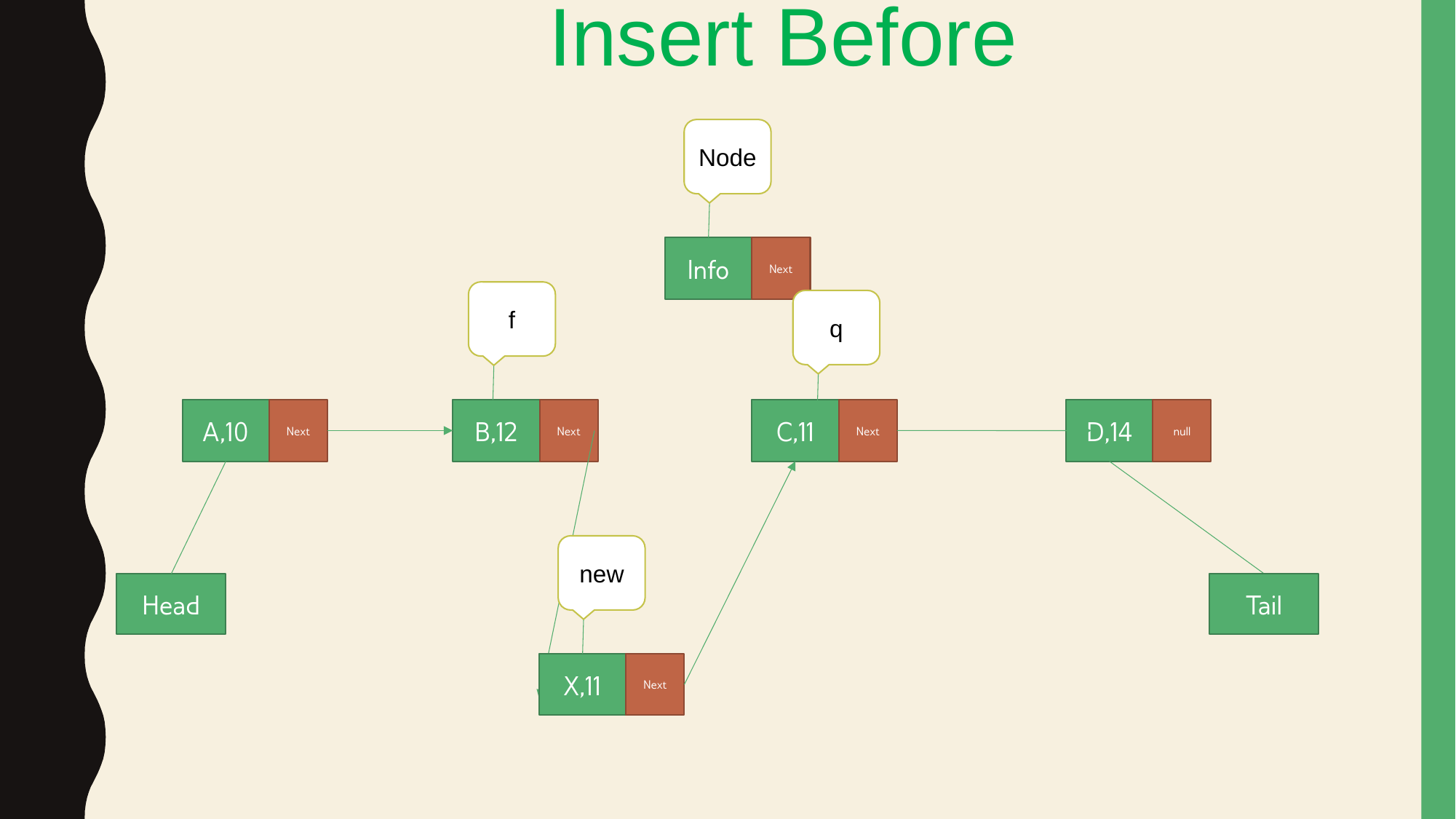

Insert Before
Node
Info
Next
f
q
A,10
Next
B,12
Next
C,11
Next
D,14
null
new
Head
Tail
X,11
Next